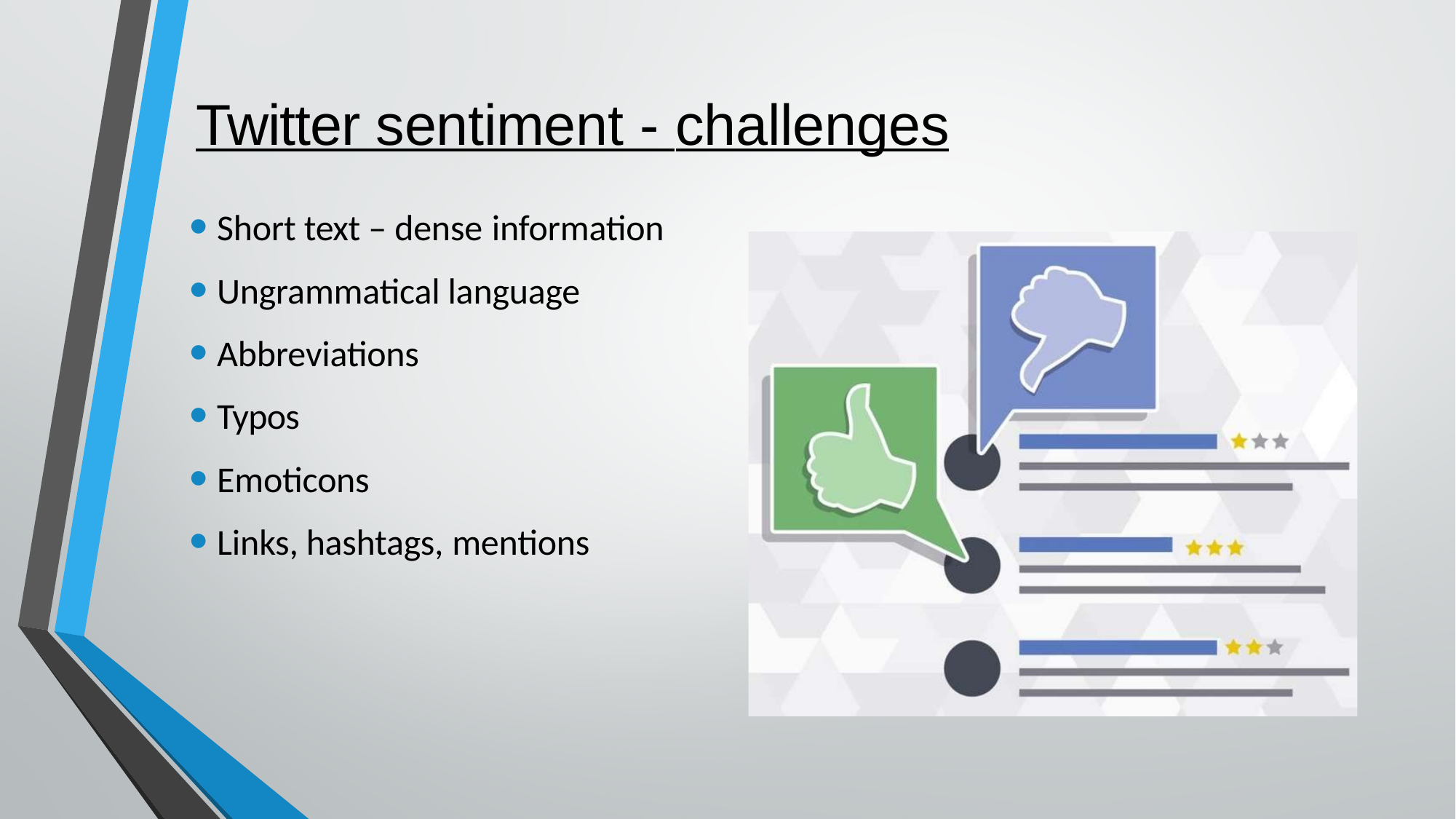

# Twitter sentiment - challenges
Short text – dense information
Ungrammatical language
Abbreviations
Typos
Emoticons
Links, hashtags, mentions